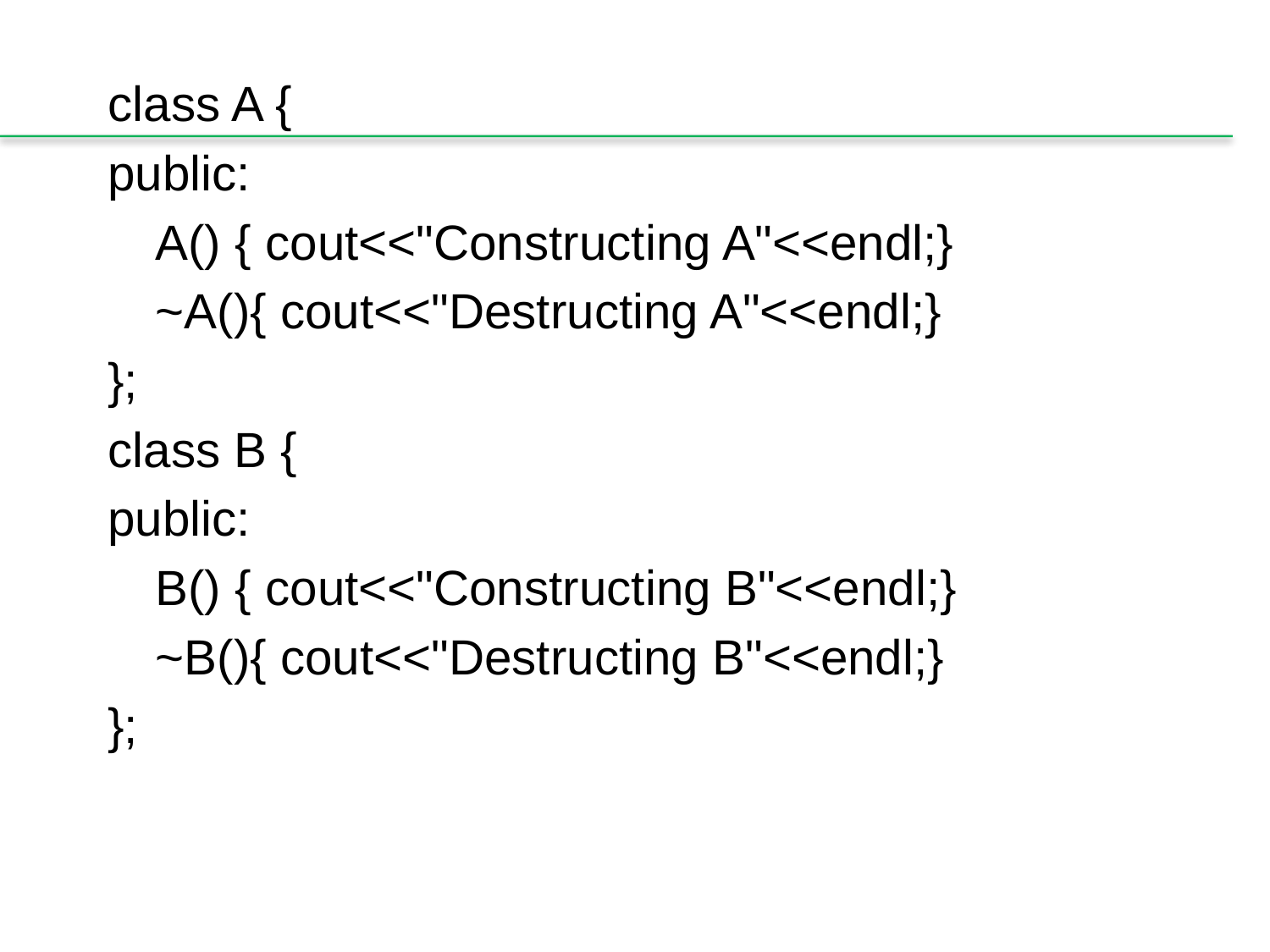

class A {
public:
	A() { cout<<"Constructing A"<<endl;}
	~A(){ cout<<"Destructing A"<<endl;}
};
class B {
public:
	B() { cout<<"Constructing B"<<endl;}
	~B(){ cout<<"Destructing B"<<endl;}
};